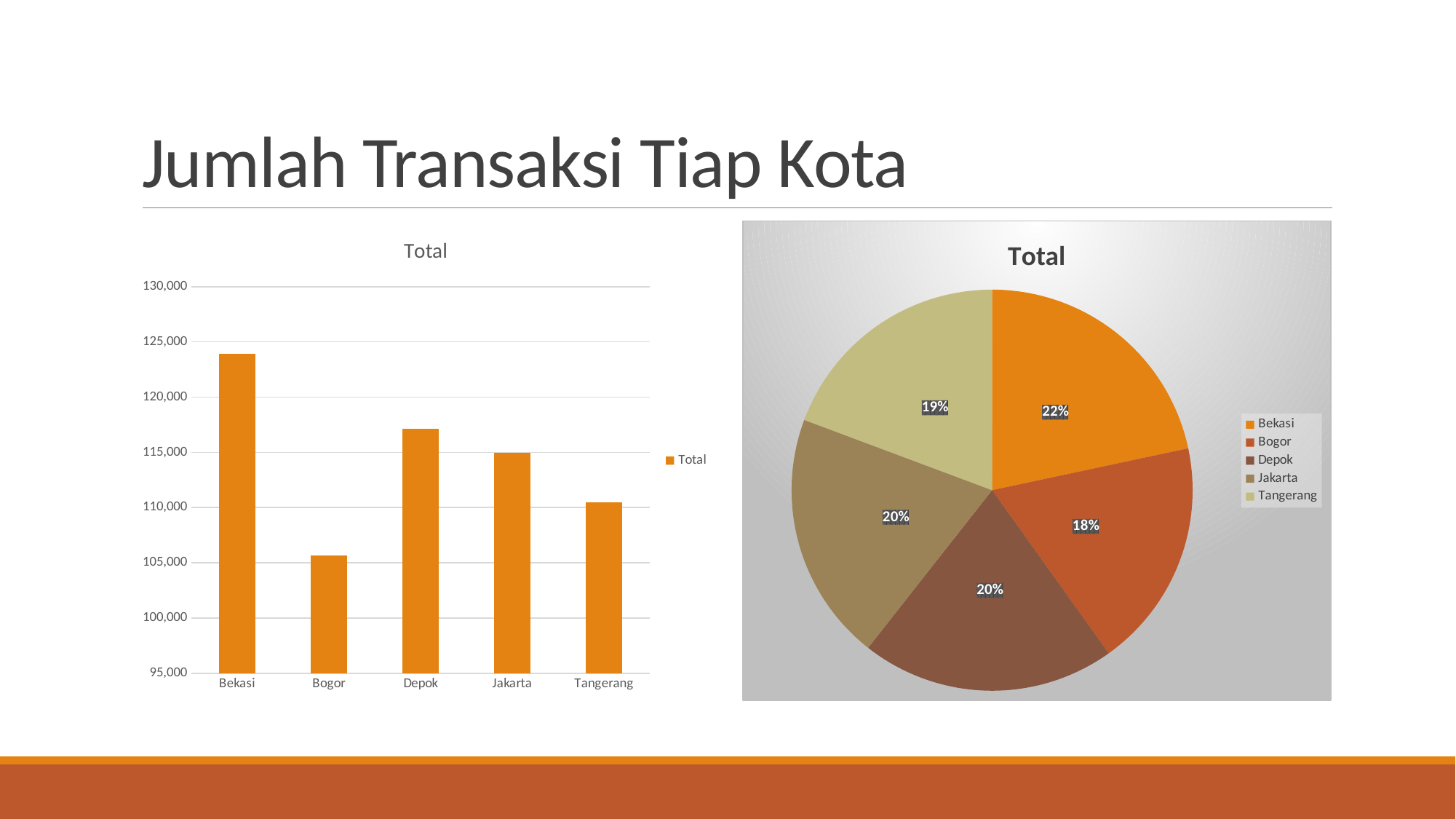

# Jumlah Transaksi Tiap Kota

### Chart:

| Category | Total |
|---|---|
| Bekasi | 123910.0 |
| Bogor | 105693.0 |
| Depok | 117157.0 |
| Jakarta | 114968.0 |
| Tangerang | 110451.0 |

### Chart:

| Category | Total |
|---|---|
| Bekasi | 123910.0 |
| Bogor | 105693.0 |
| Depok | 117157.0 |
| Jakarta | 114968.0 |
| Tangerang | 110451.0 |